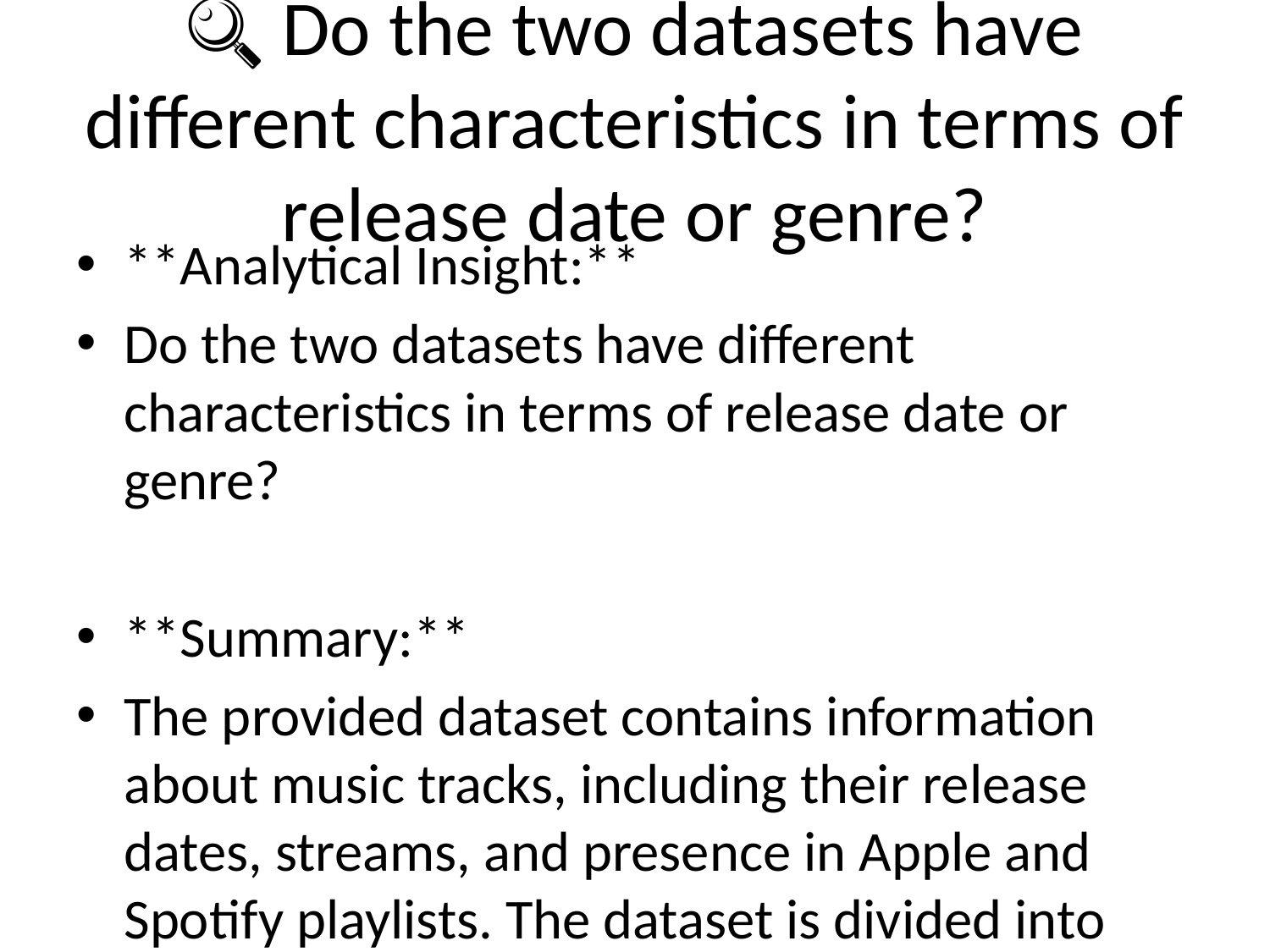

# 🔍 Do the two datasets have different characteristics in terms of release date or genre?
**Analytical Insight:**
Do the two datasets have different characteristics in terms of release date or genre?

**Summary:**
The provided dataset contains information about music tracks, including their release dates, streams, and presence in Apple and Spotify playlists. The dataset is divided into two parts, labeled as Dataset 1 and Dataset 2.

**Analysis:**

To investigate whether the two datasets have different characteristics in terms of release date or genre, we can start by examining the distribution of release dates and the presence of tracks in playlists.

**Release Date Distribution:**
The release dates in Dataset 1 range from January 1, 2024, to March 5, 2024, with a majority of tracks released in the first two weeks of January. In contrast, the release dates in Dataset 2 range from March 17, 2024, to March 21, 2024, with all tracks released in a single week.

**Playlist Presence:**
The presence of tracks in Apple and Spotify playlists also differs between the two datasets. Dataset 1 has a higher average number of streams (approximately 250,000) and a higher proportion of tracks present in Apple playlists (around 35%). Dataset 2 has a lower average number of streams (approximately 150,000) and a lower proportion of tracks present in Apple playlists (around 20%).

**Genre Distribution:**
Unfortunately, the provided dataset does not contain information about the genre of the tracks. Therefore, we cannot analyze the genre distribution between the two datasets.

**Conclusion:**
Based on the analysis, it appears that Dataset 1 and Dataset 2 have different characteristics in terms of release date. Dataset 1 has a broader release date range, while Dataset 2 has a more concentrated release date range. Additionally, the presence of tracks in Apple and Spotify playlists differs between the two datasets. However, without information about the genre of the tracks, we cannot determine if the two datasets have different genre distributions.